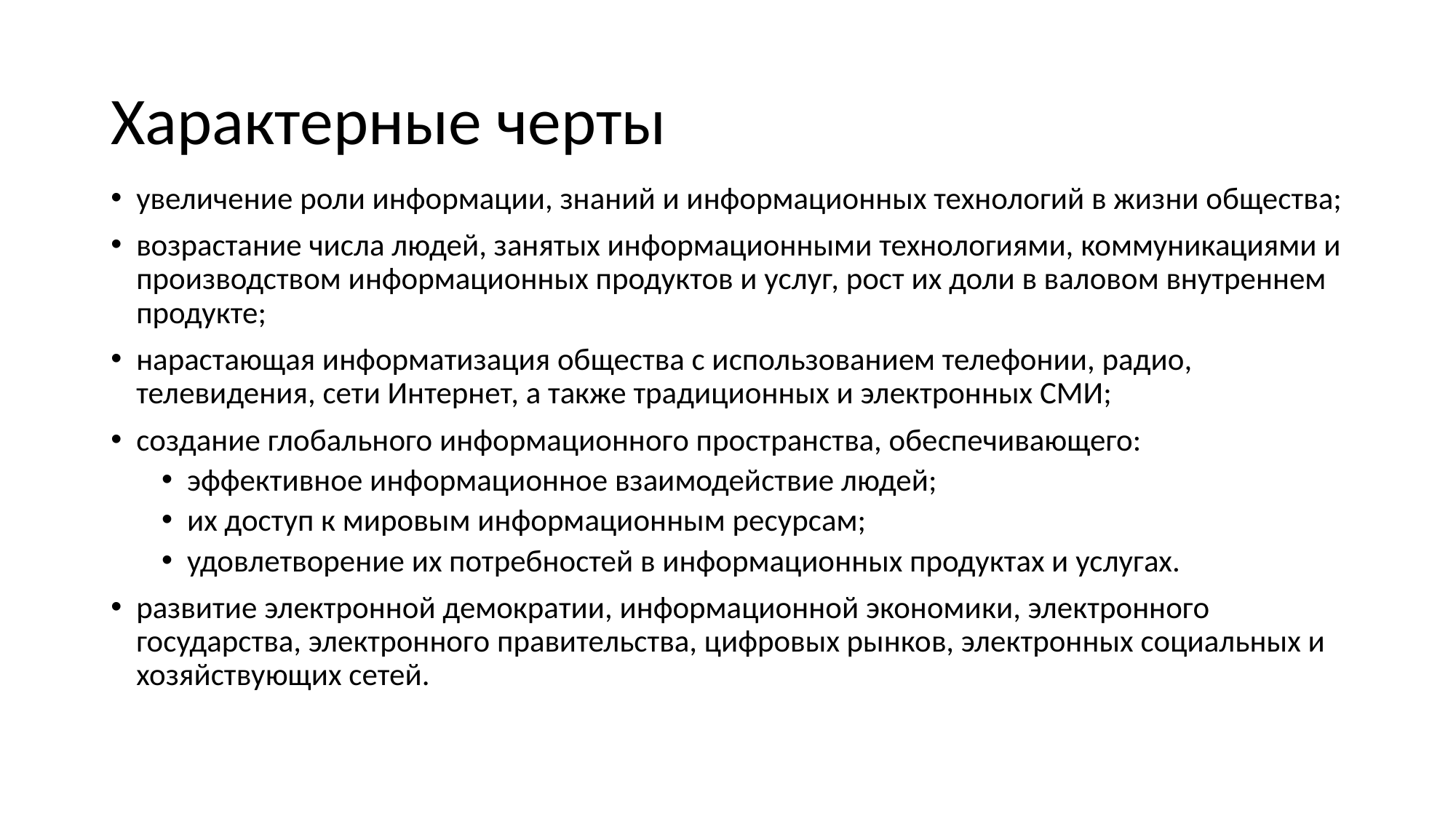

# Характерные черты
увеличение роли информации, знаний и информационных технологий в жизни общества;
возрастание числа людей, занятых информационными технологиями, коммуникациями и производством информационных продуктов и услуг, рост их доли в валовом внутреннем продукте;
нарастающая информатизация общества с использованием телефонии, радио, телевидения, сети Интернет, а также традиционных и электронных СМИ;
создание глобального информационного пространства, обеспечивающего:
эффективное информационное взаимодействие людей;
их доступ к мировым информационным ресурсам;
удовлетворение их потребностей в информационных продуктах и услугах.
развитие электронной демократии, информационной экономики, электронного государства, электронного правительства, цифровых рынков, электронных социальных и хозяйствующих сетей.